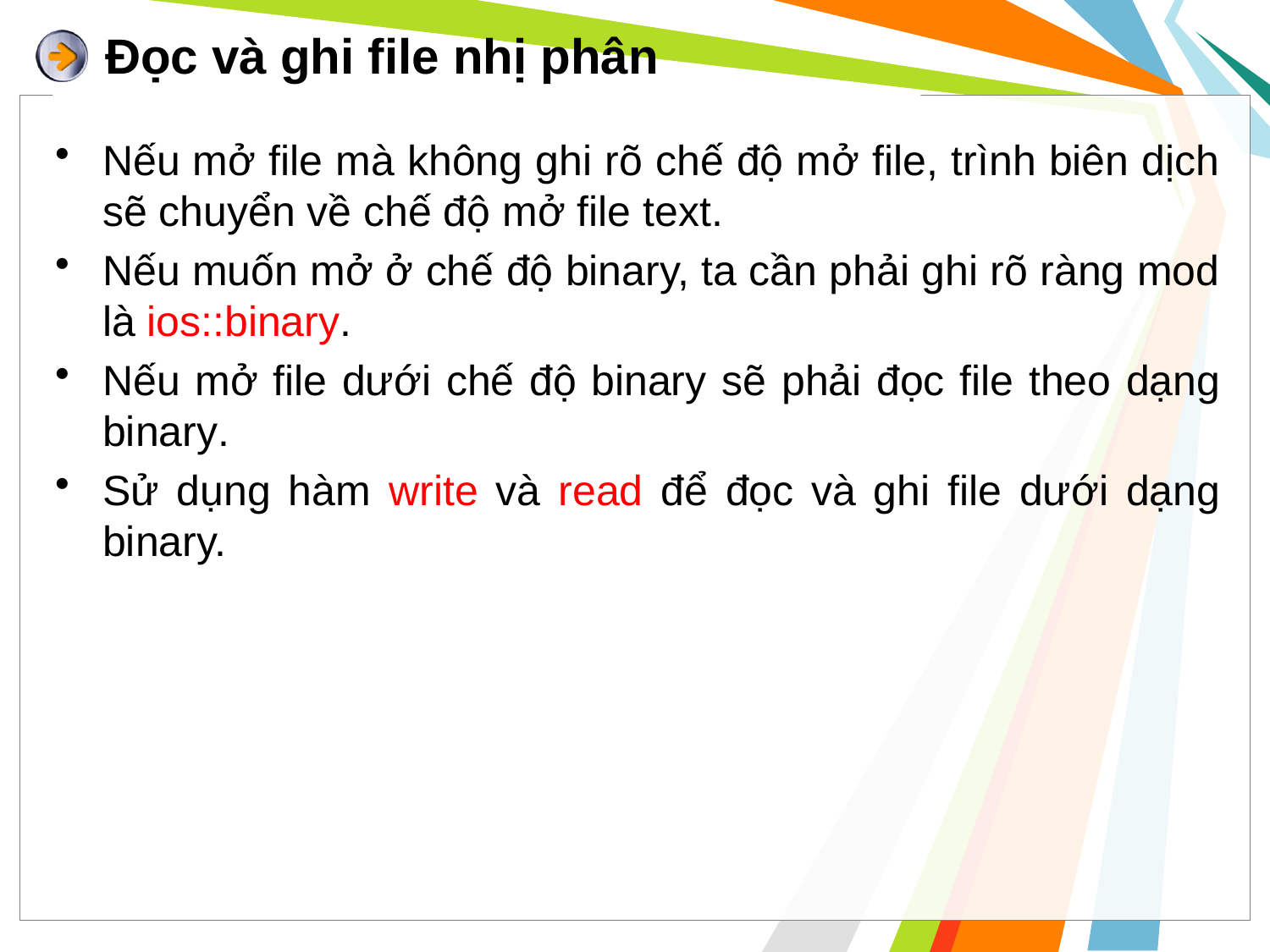

# Đọc và ghi file nhị phân
Nếu mở file mà không ghi rõ chế độ mở file, trình biên dịch sẽ chuyển về chế độ mở file text.
Nếu muốn mở ở chế độ binary, ta cần phải ghi rõ ràng mod là ios::binary.
Nếu mở file dưới chế độ binary sẽ phải đọc file theo dạng binary.
Sử dụng hàm write và read để đọc và ghi file dưới dạng binary.